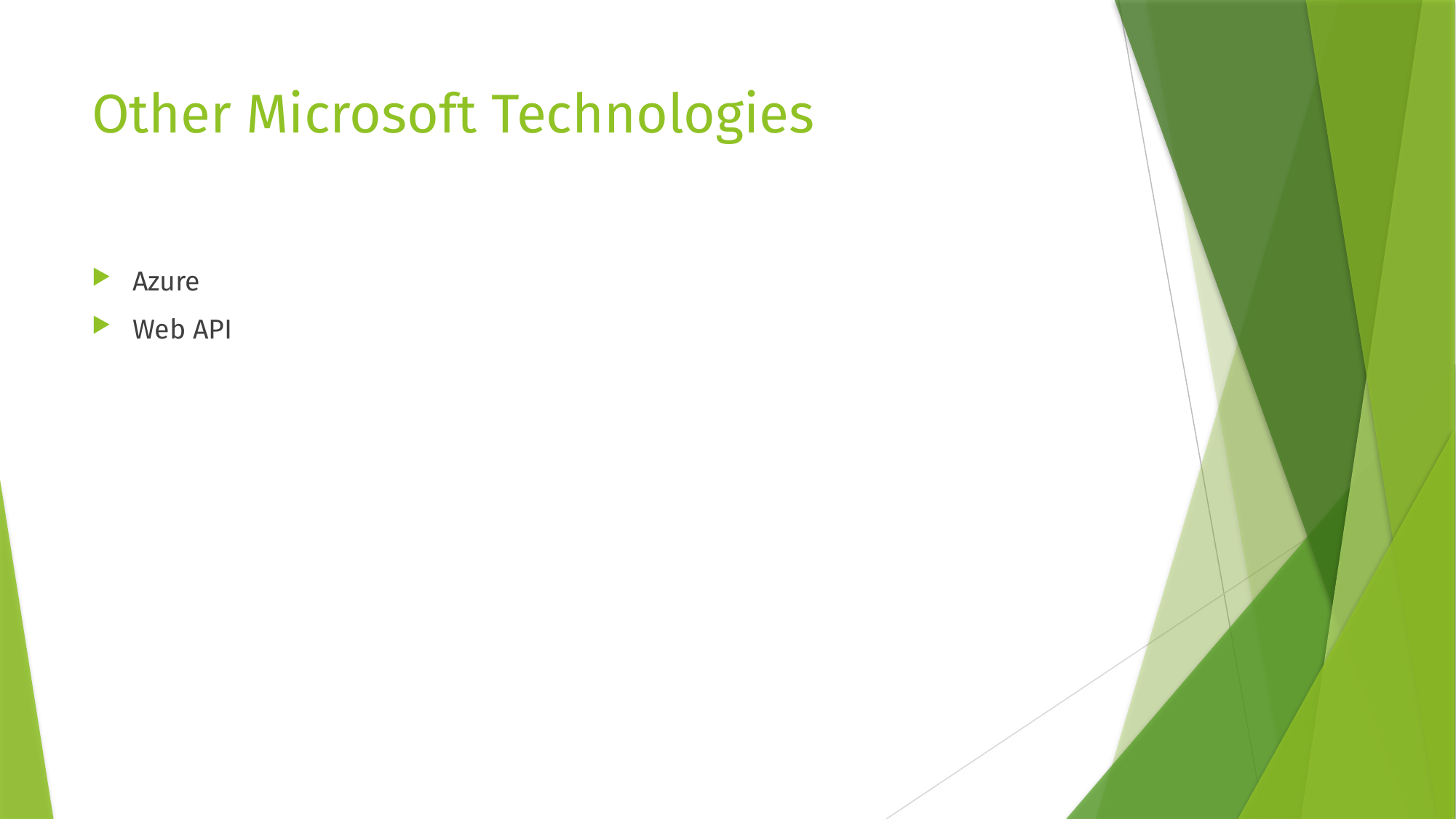

# Other Microsoft Technologies
Azure
Web API